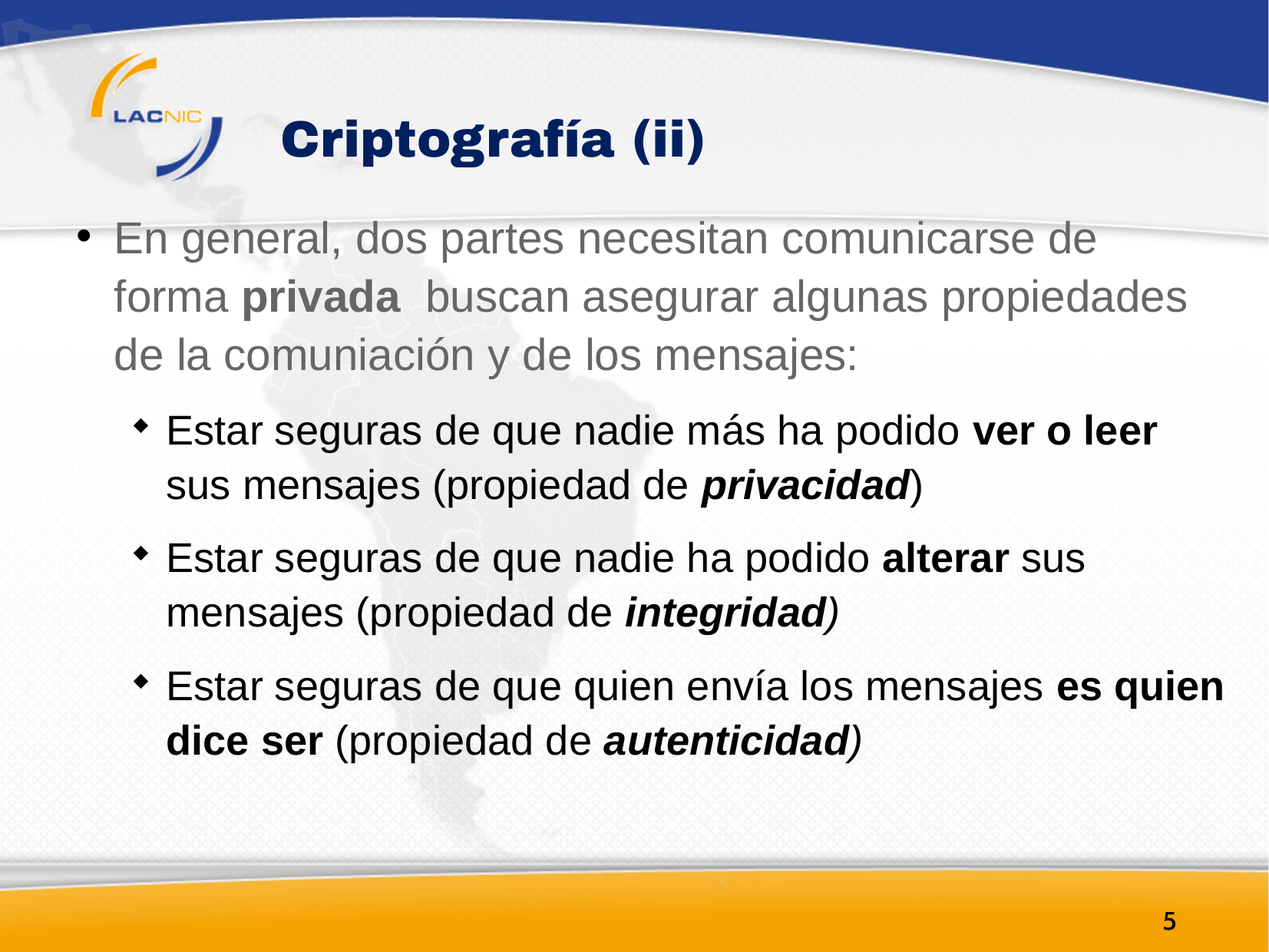

# Criptografía (ii)
En general, dos partes necesitan comunicarse de forma privada  buscan asegurar algunas propiedades de la comuniación y de los mensajes:
Estar seguras de que nadie más ha podido ver o leer sus mensajes (propiedad de privacidad)
Estar seguras de que nadie ha podido alterar sus mensajes (propiedad de integridad)
Estar seguras de que quien envía los mensajes es quien dice ser (propiedad de autenticidad)
5